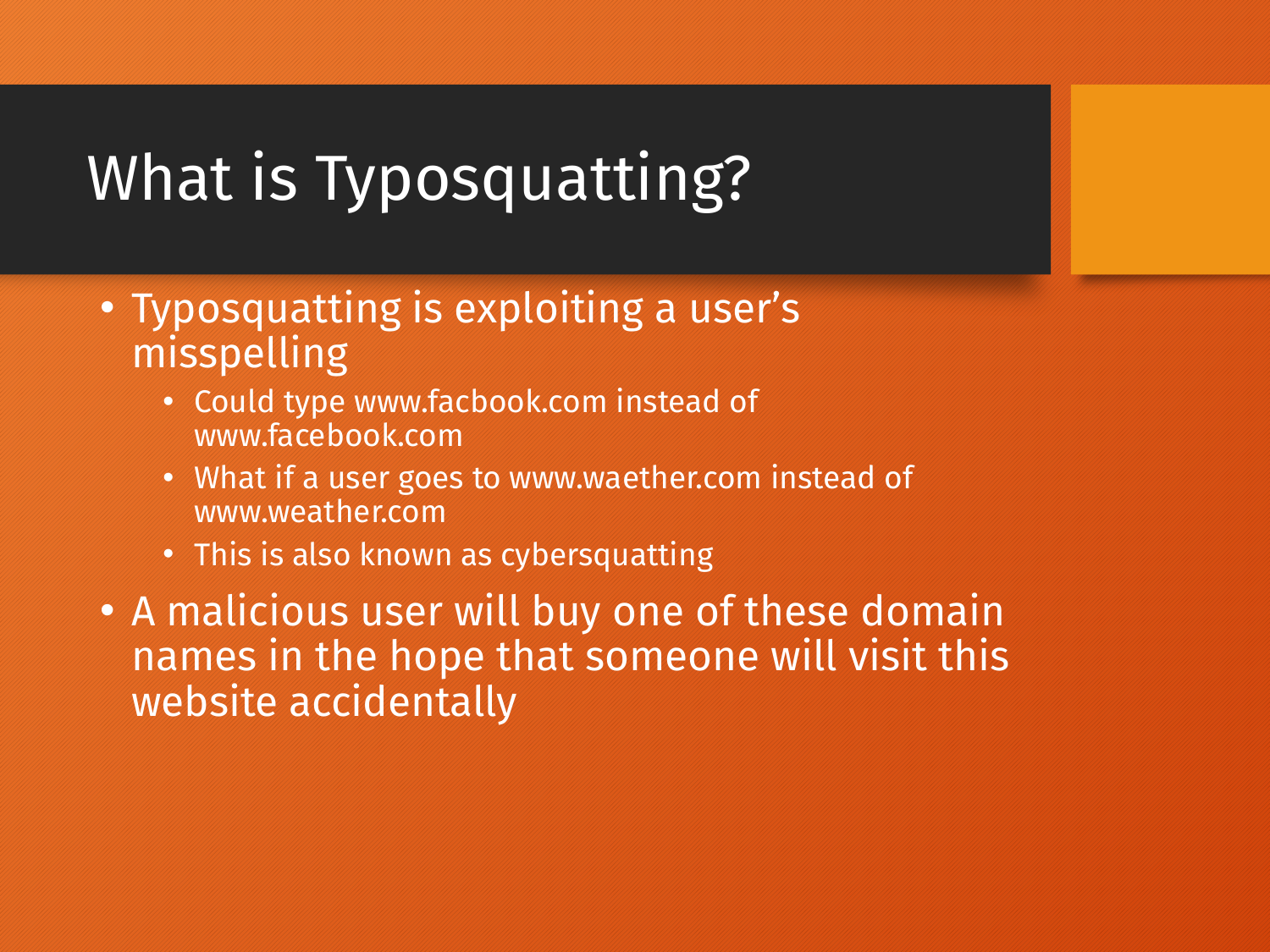

# What is Typosquatting?
Typosquatting is exploiting a user’s misspelling
Could type www.facbook.com instead of www.facebook.com
What if a user goes to www.waether.com instead of www.weather.com
This is also known as cybersquatting
A malicious user will buy one of these domain names in the hope that someone will visit this website accidentally